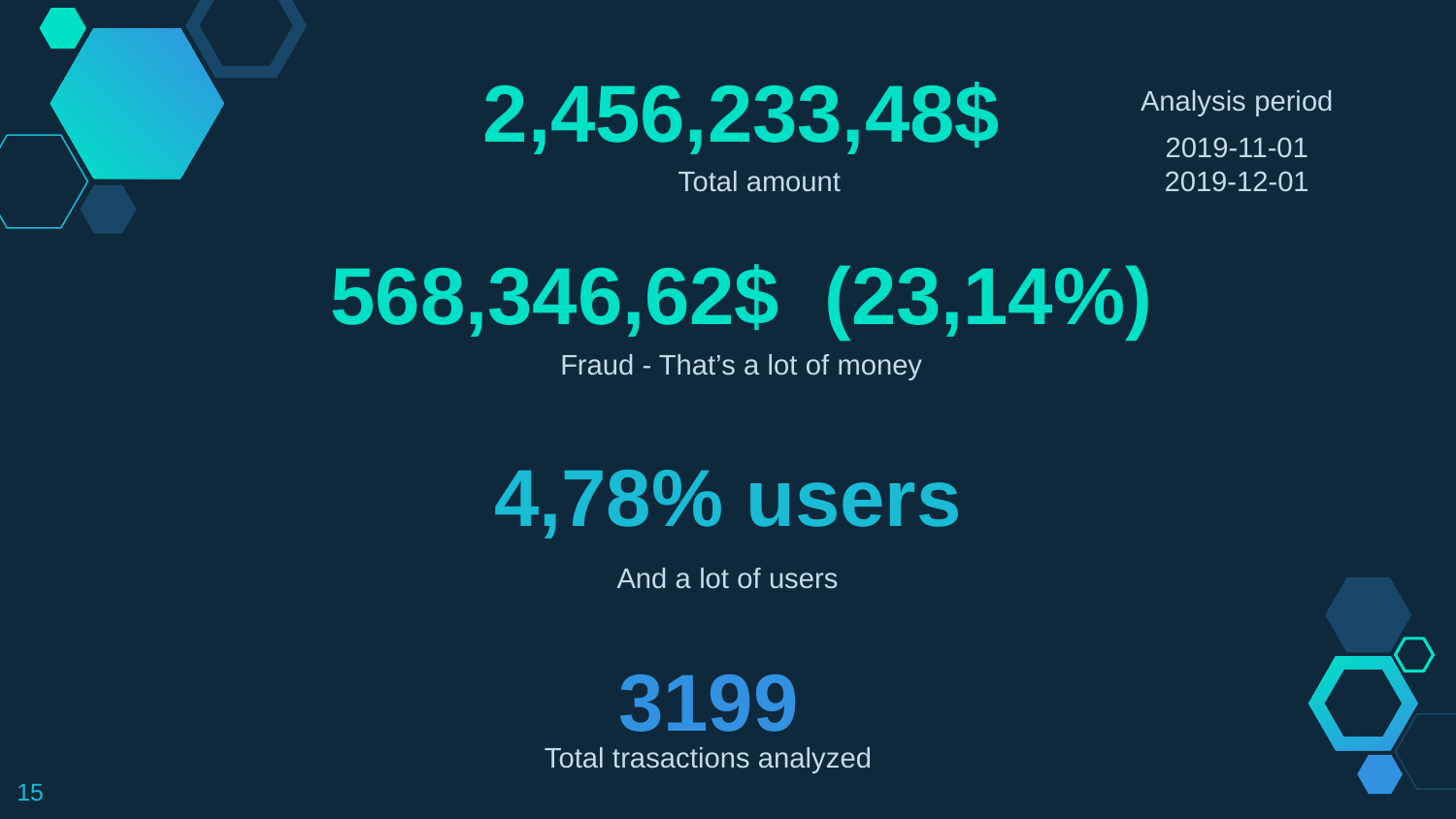

2,456,233,48$
Analysis period
2019-11-01
2019-12-01
Total amount
568,346,62$  (23,14%)
Fraud - That’s a lot of money
4,78% users
And a lot of users
3199
Total trasactions analyzed
15